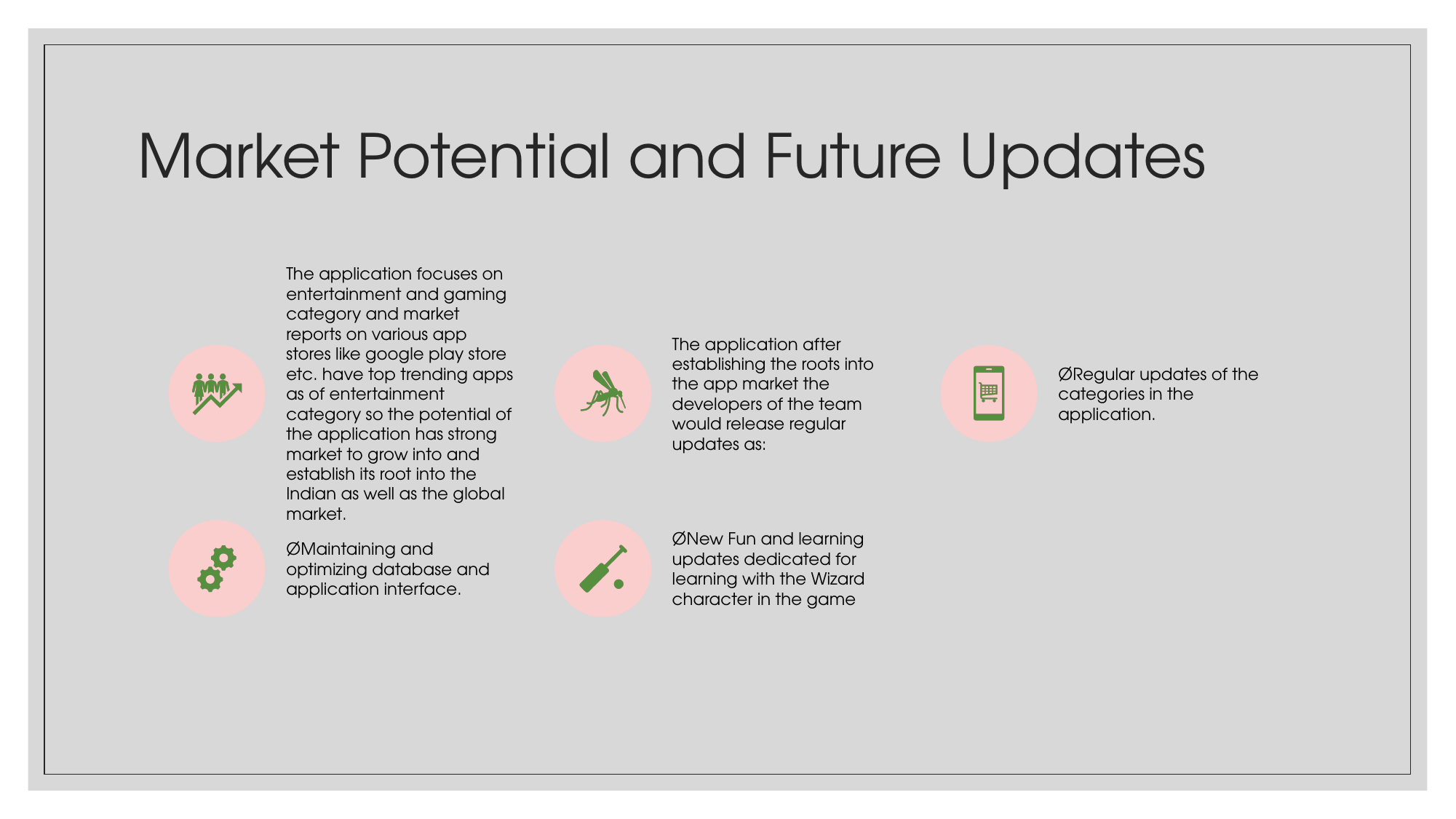

# Market Potential and Future Updates
The application focuses on entertainment and gaming category and market reports on various app stores like google play store etc. have top trending apps as of entertainment category so the potential of the application has strong market to grow into and establish its root into the Indian as well as the global market.
The application after establishing the roots into the app market the developers of the team would release regular updates as:
ØRegular updates of the categories in the application.
ØMaintaining and optimizing database and application interface.
ØNew Fun and learning updates dedicated for learning with the Wizard character in the game